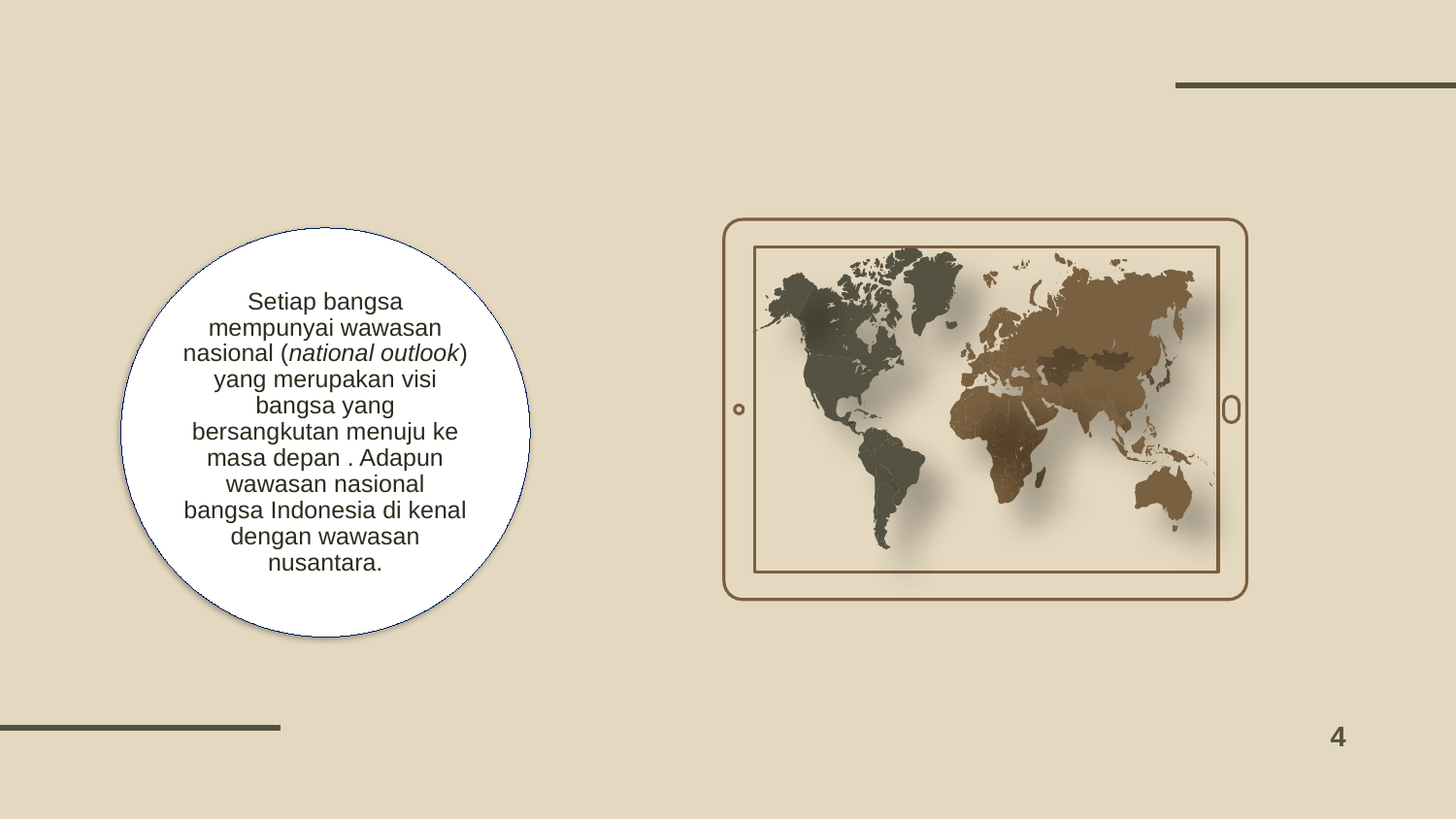

Setiap bangsa mempunyai wawasan nasional (national outlook) yang merupakan visi bangsa yang bersangkutan menuju ke masa depan . Adapun wawasan nasional bangsa Indonesia di kenal dengan wawasan nusantara.

4